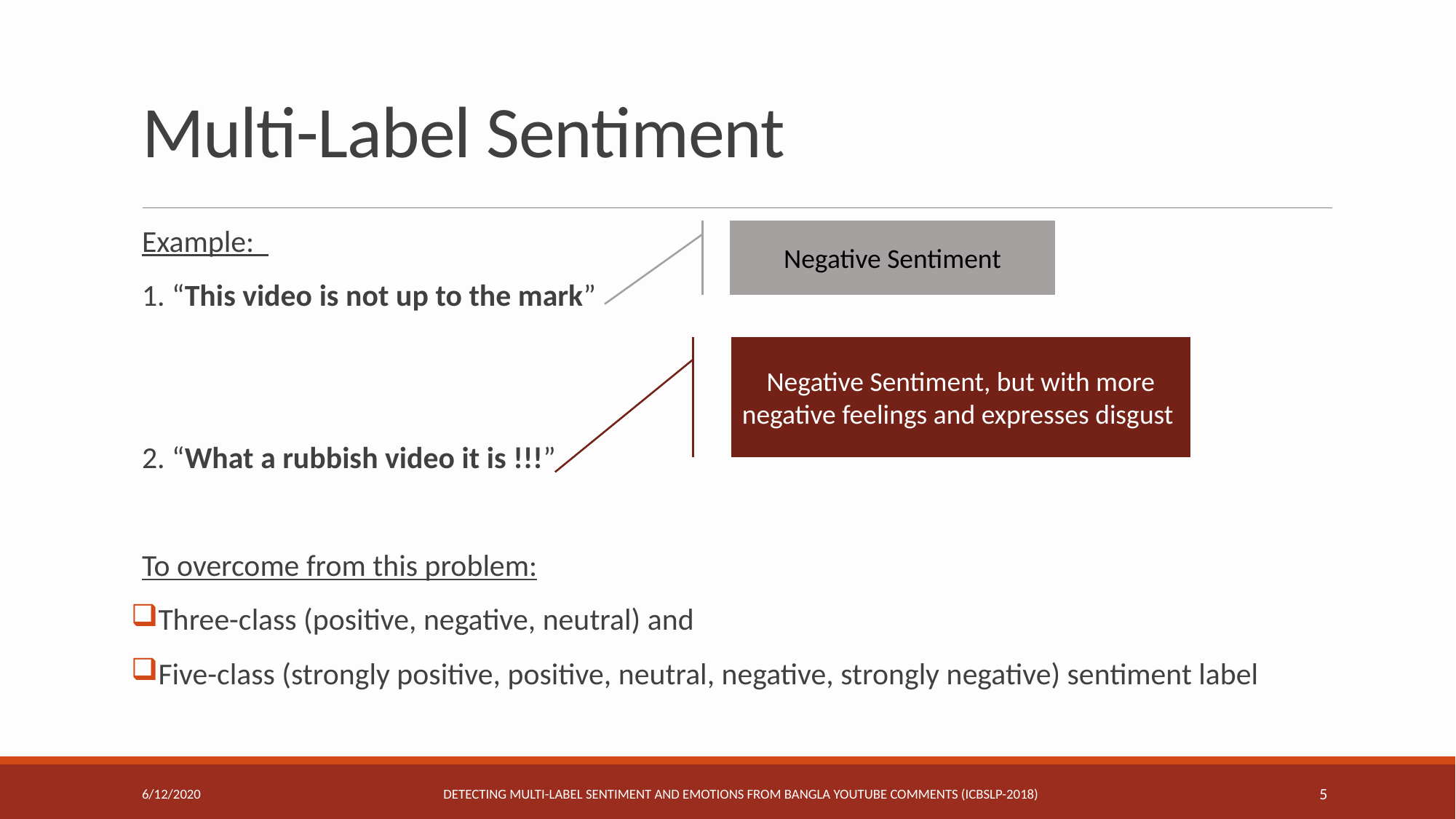

# Multi-Label Sentiment
Negative Sentiment
Example:
1. “This video is not up to the mark”

2. “What a rubbish video it is !!!”

To overcome from this problem:
Three-class (positive, negative, neutral) and
Five-class (strongly positive, positive, neutral, negative, strongly negative) sentiment label
Negative Sentiment, but with more negative feelings and expresses disgust
Detecting Multi-label Sentiment and Emotions from Bangla YouTube Comments (ICBSLP-2018)
6/12/2020
5